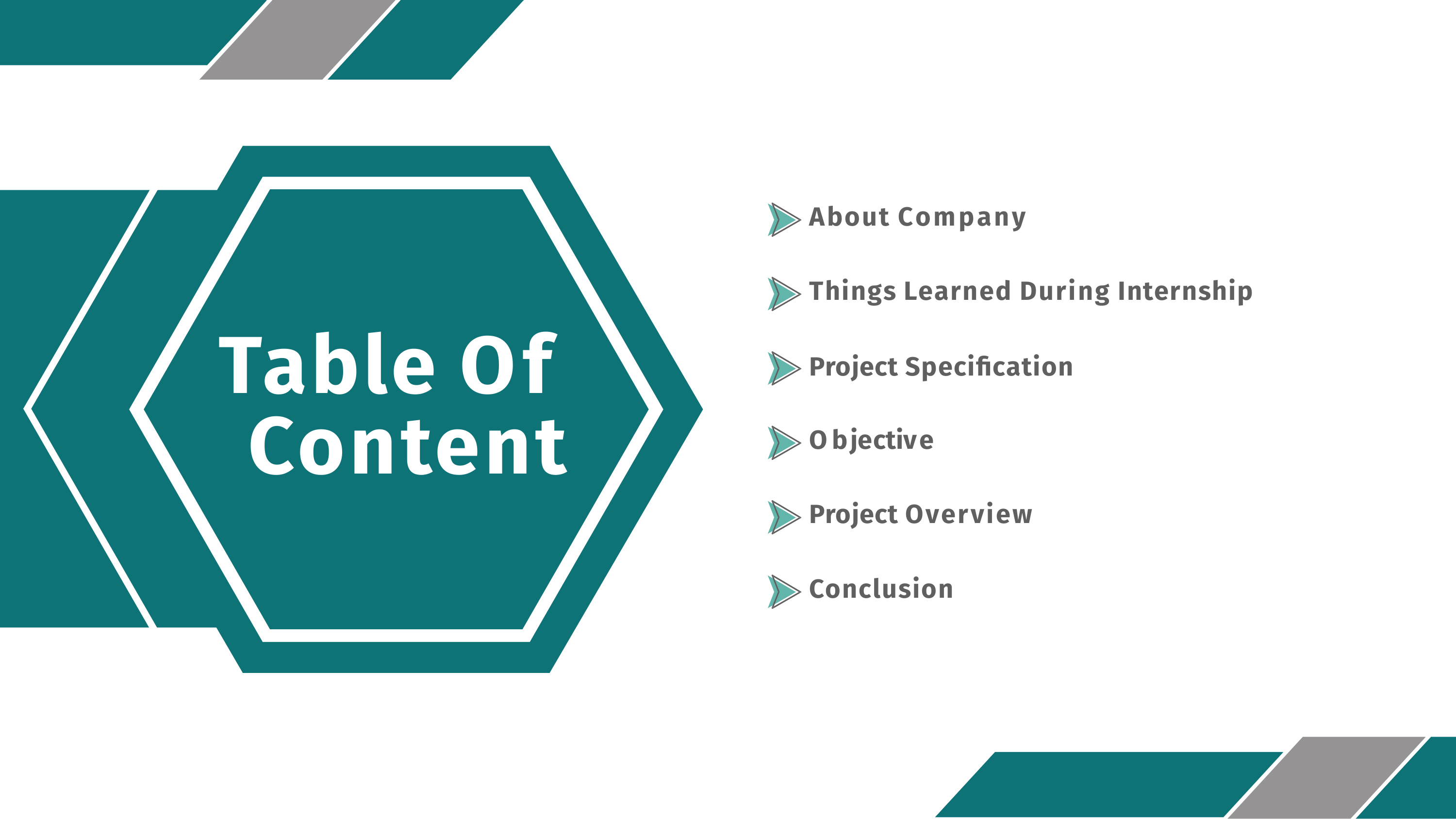

# About Company

Things Learned During Internship

Project Specification

Table Of  Content

Objective

Project Overview

Conclusion